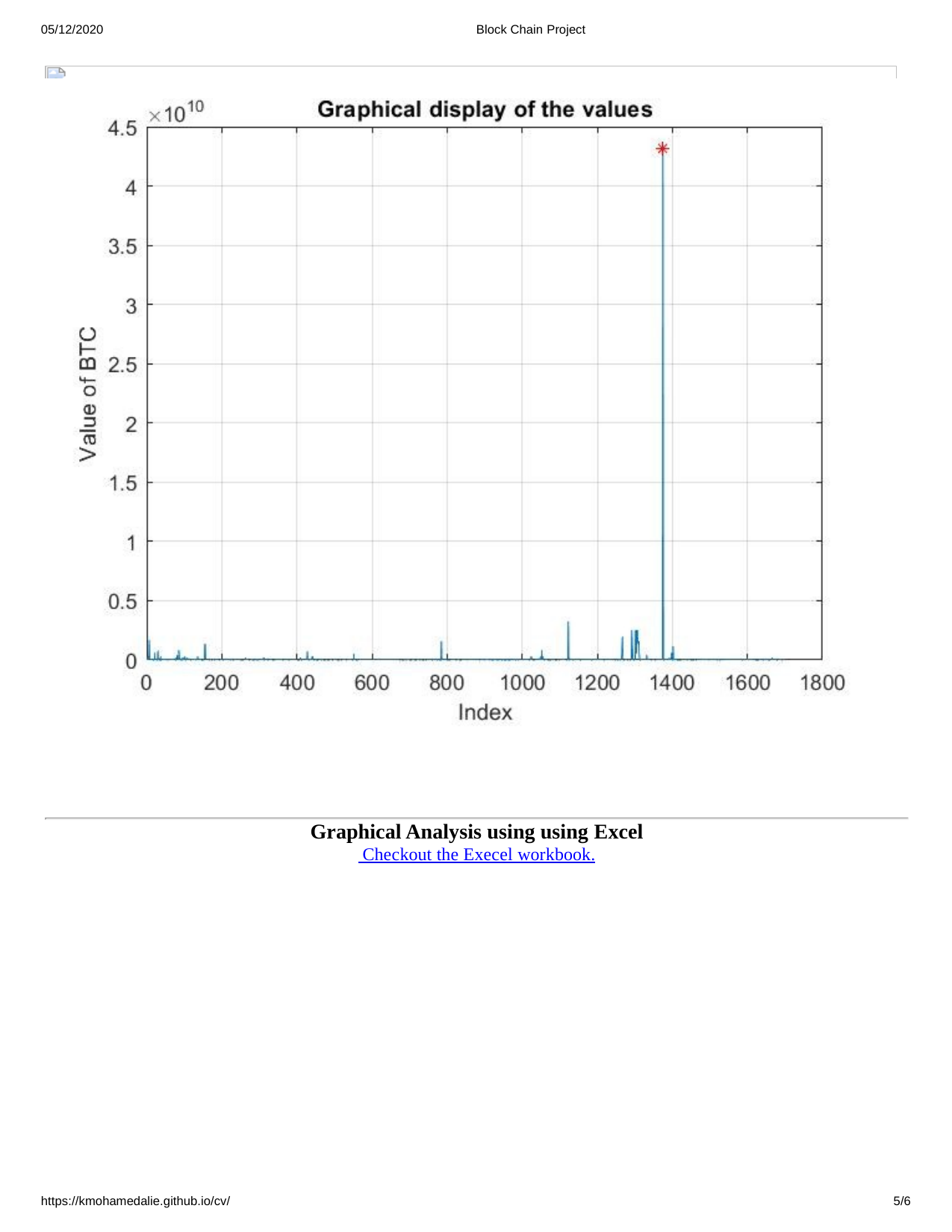

05/12/2020
Block Chain Project

Graphical Analysis using using Excel
 Checkout the Execel workbook.

https://kmohamedalie.github.io/cv/
5/6